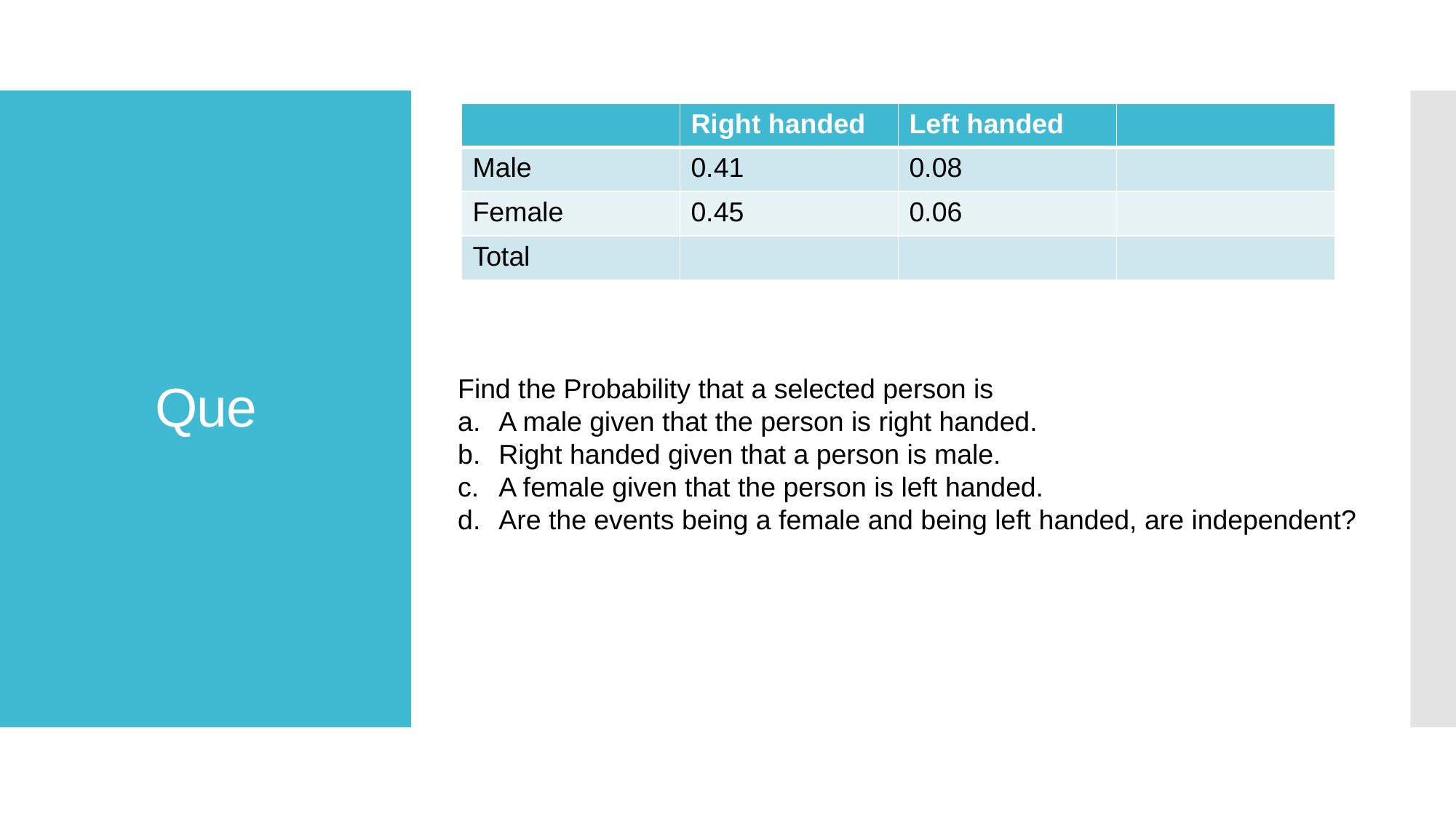

|  | Right handed | Left handed |  |
| --- | --- | --- | --- |
| Male | 0.41 | 0.08 |  |
| Female | 0.45 | 0.06 |  |
| Total |  |  |  |
# Que
Find the Probability that a selected person is
A male given that the person is right handed.
Right handed given that a person is male.
A female given that the person is left handed.
Are the events being a female and being left handed, are independent?